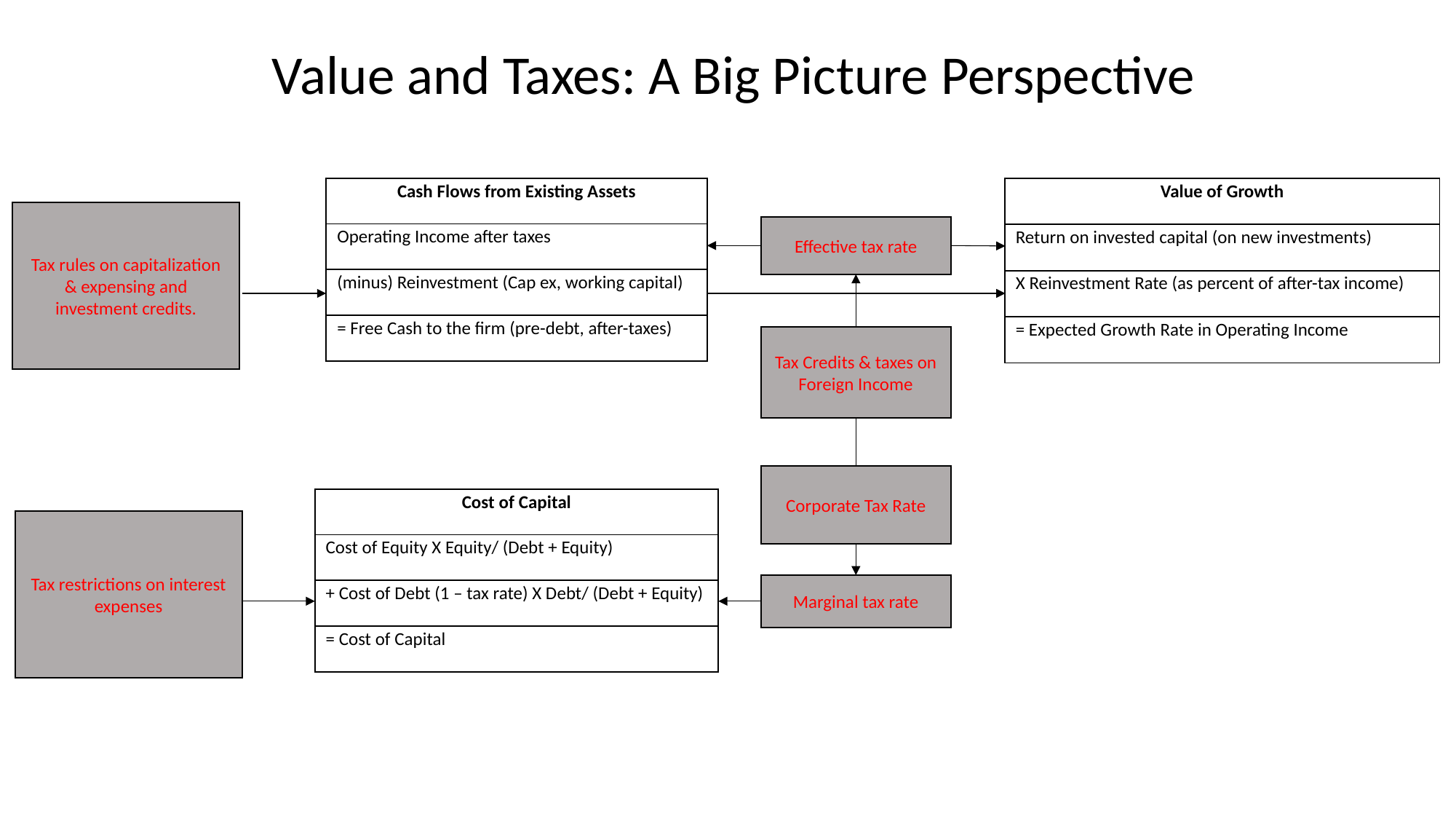

Value and Taxes: A Big Picture Perspective
| Cash Flows from Existing Assets |
| --- |
| Operating Income after taxes |
| (minus) Reinvestment (Cap ex, working capital) |
| = Free Cash to the firm (pre-debt, after-taxes) |
| Value of Growth |
| --- |
| Return on invested capital (on new investments) |
| X Reinvestment Rate (as percent of after-tax income) |
| = Expected Growth Rate in Operating Income |
Tax rules on capitalization & expensing and investment credits.
Effective tax rate
Tax Credits & taxes on Foreign Income
Corporate Tax Rate
| Cost of Capital |
| --- |
| Cost of Equity X Equity/ (Debt + Equity) |
| + Cost of Debt (1 – tax rate) X Debt/ (Debt + Equity) |
| = Cost of Capital |
Tax restrictions on interest expenses
Marginal tax rate